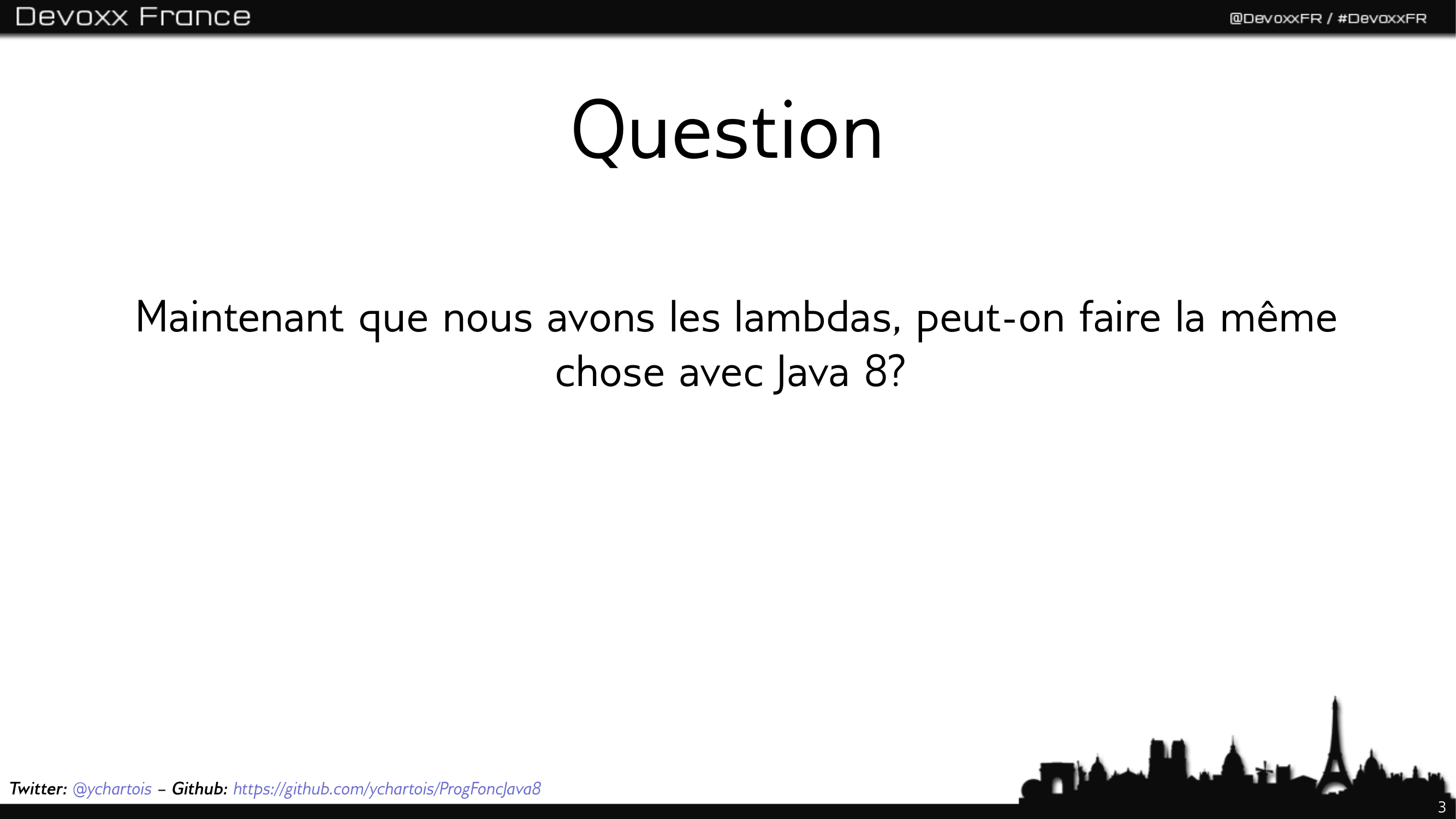

# Question
Maintenant que nous avons les lambdas, peut-on faire la même chose avec Java 8?
Twitter: @ychartois – Github: https://github.com/ychartois/ProgFoncJava8
3